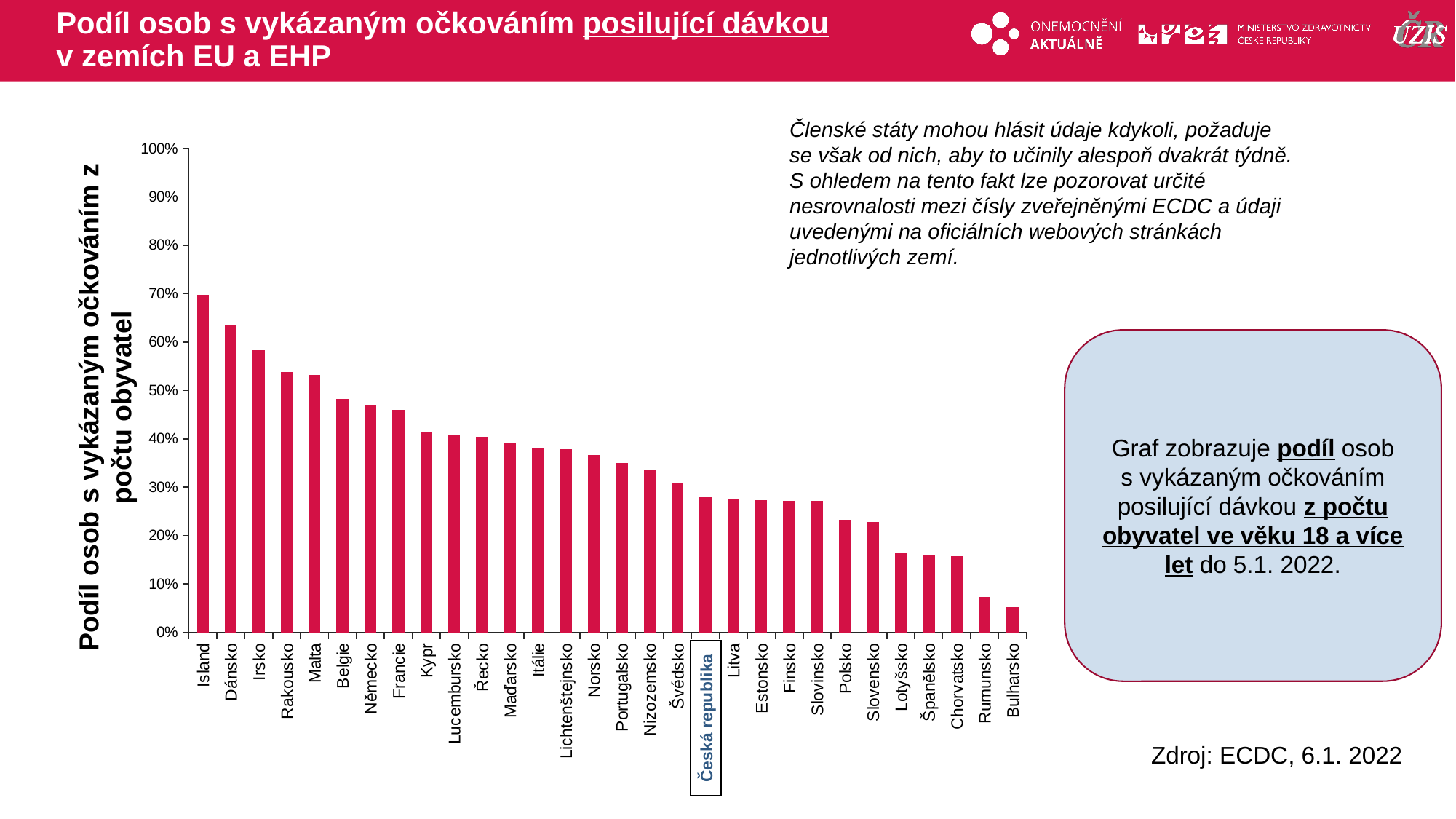

# Podíl osob s vykázaným očkováním posilující dávkou v zemích EU a EHP
Členské státy mohou hlásit údaje kdykoli, požaduje se však od nich, aby to učinily alespoň dvakrát týdně. S ohledem na tento fakt lze pozorovat určité nesrovnalosti mezi čísly zveřejněnými ECDC a údaji uvedenými na oficiálních webových stránkách jednotlivých zemí.

### Chart

| Category | smrtnost |
|---|---|
| Island | 0.697 |
| Dánsko | 0.634 |
| Irsko | 0.583 |
| Rakousko | 0.538 |
| Malta | 0.531 |
| Belgie | 0.481 |
| Německo | 0.468 |
| Francie | 0.459 |
| Kypr | 0.412 |
| Lucembursko | 0.406 |
| Řecko | 0.404 |
| Maďarsko | 0.39 |
| Itálie | 0.381 |
| Lichtenštejnsko | 0.378 |
| Norsko | 0.366 |
| Portugalsko | 0.349 |
| Nizozemsko | 0.334 |
| Švédsko | 0.309 |
| Česká republika | 0.278 |
| Litva | 0.275 |
| Estonsko | 0.272 |
| Finsko | 0.271 |
| Slovinsko | 0.271 |
| Polsko | 0.232 |
| Slovensko | 0.227 |
| Lotyšsko | 0.163 |
| Španělsko | 0.158 |
| Chorvatsko | 0.157 |
| Rumunsko | 0.073 |
| Bulharsko | 0.052 |
Graf zobrazuje podíl osob s vykázaným očkováním posilující dávkou z počtu obyvatel ve věku 18 a více let do 5.1. 2022.
Podíl osob s vykázaným očkováním z počtu obyvatel
Česká republika
Zdroj: ECDC, 6.1. 2022